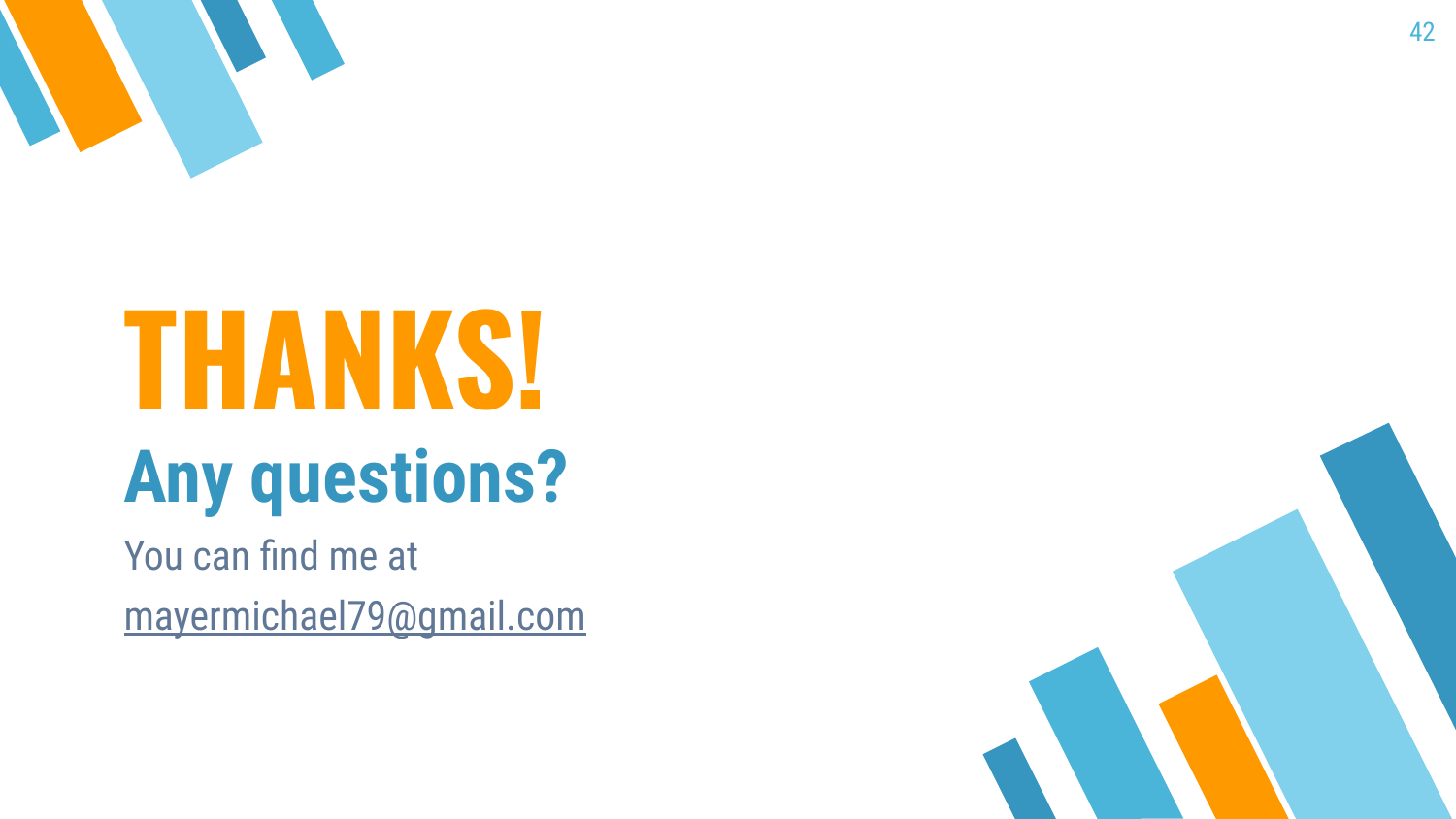

42
THANKS!
Any questions?
You can find me at
mayermichael79@gmail.com